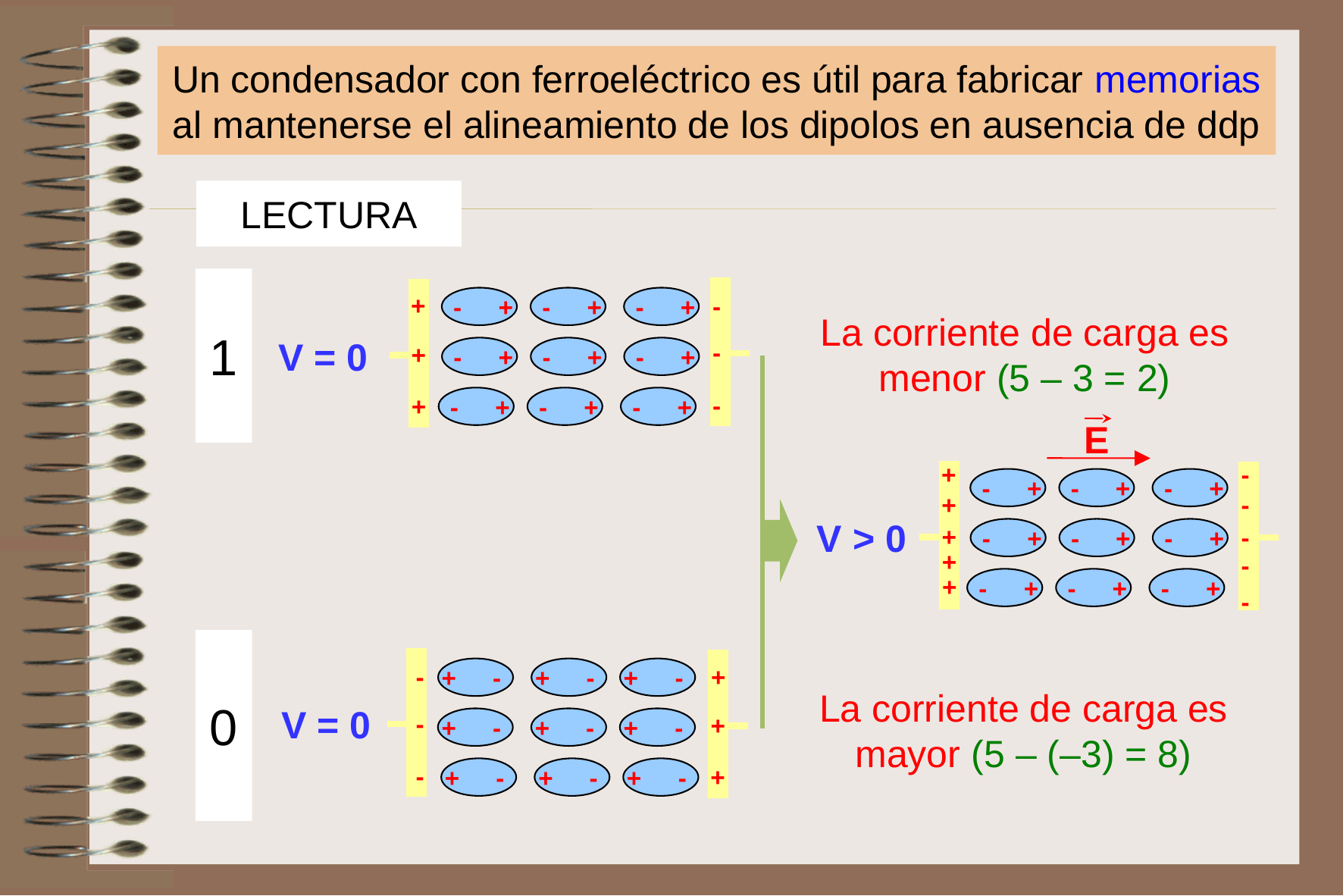

Un condensador con ferroeléctrico es útil para fabricar memorias al mantenerse el alineamiento de los dipolos en ausencia de ddp
LECTURA
1

-
-
-
+

+
+
-
-
+
-
+
+

-
-
+
-
+
+

-
-
+
-
+
+

V = 0
La corriente de carga es
menor (5 – 3 = 2)
E

+

+
+
+
+
-

-
-
-
-
-
-
+
-
+
+

-
-
+
-
+
+

-
-
+
-
+
+

V > 0
0

-
-
-
+

+
+
-
-
+
-
+
+

-
-
+
-
+
+

-
-
+
-
+
+

V = 0
La corriente de carga es
mayor (5 – (–3) = 8)